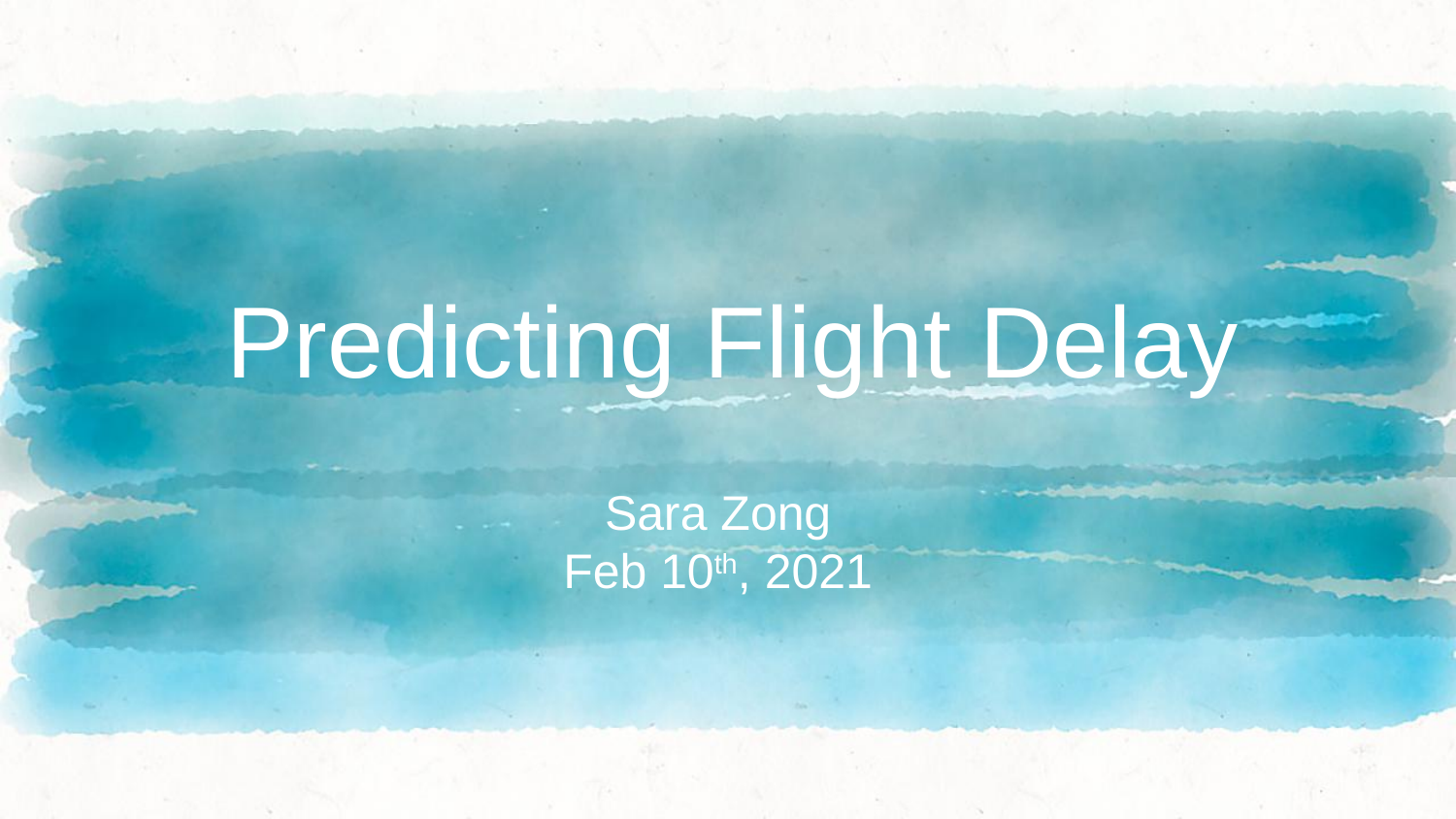

# Predicting Flight Delay
Sara Zong
Feb 10th, 2021